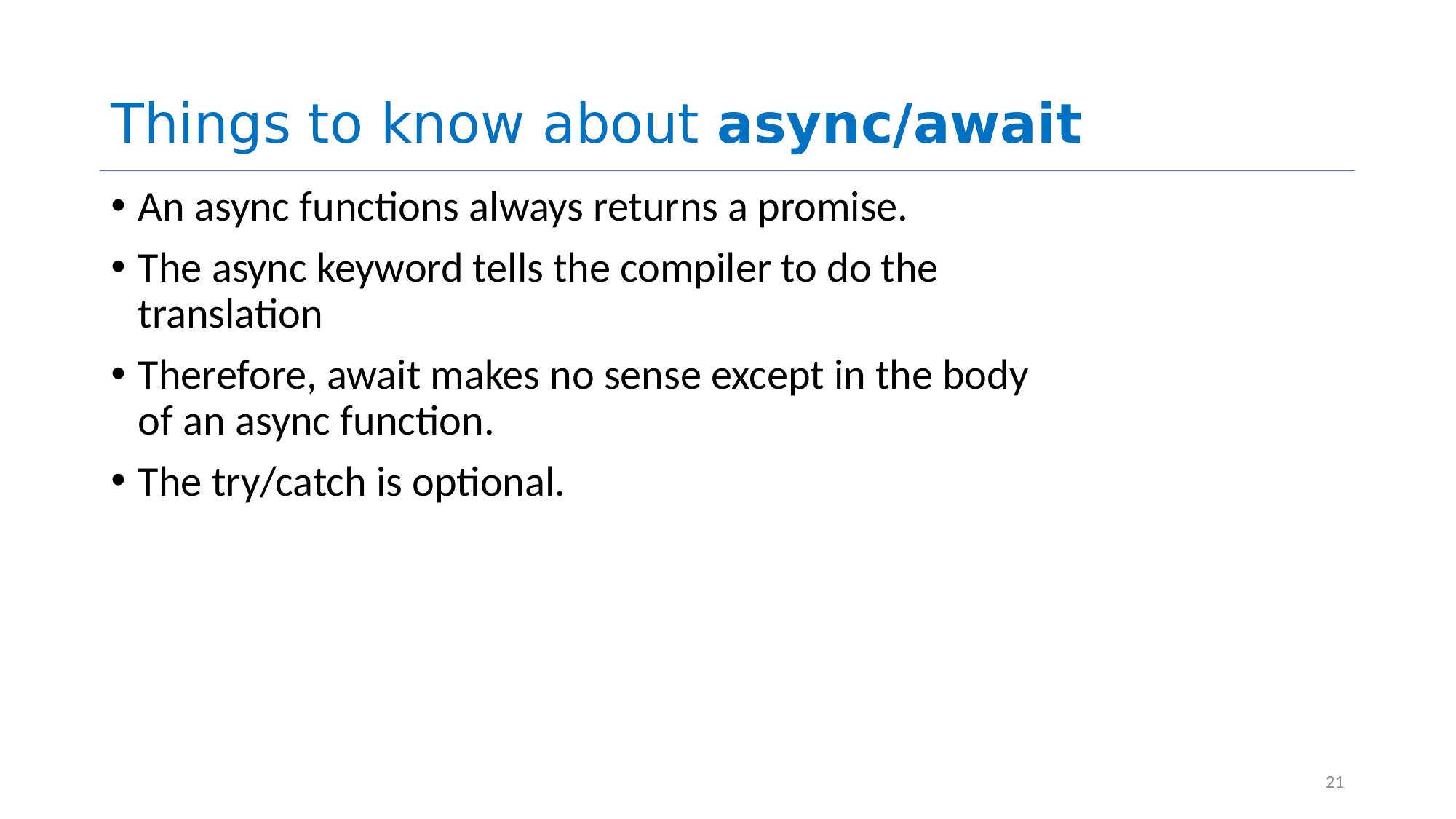

# Things to know about async/await
An async functions always returns a promise.
The async keyword tells the compiler to do the translation
Therefore, await makes no sense except in the body of an async function.
The try/catch is optional.
21